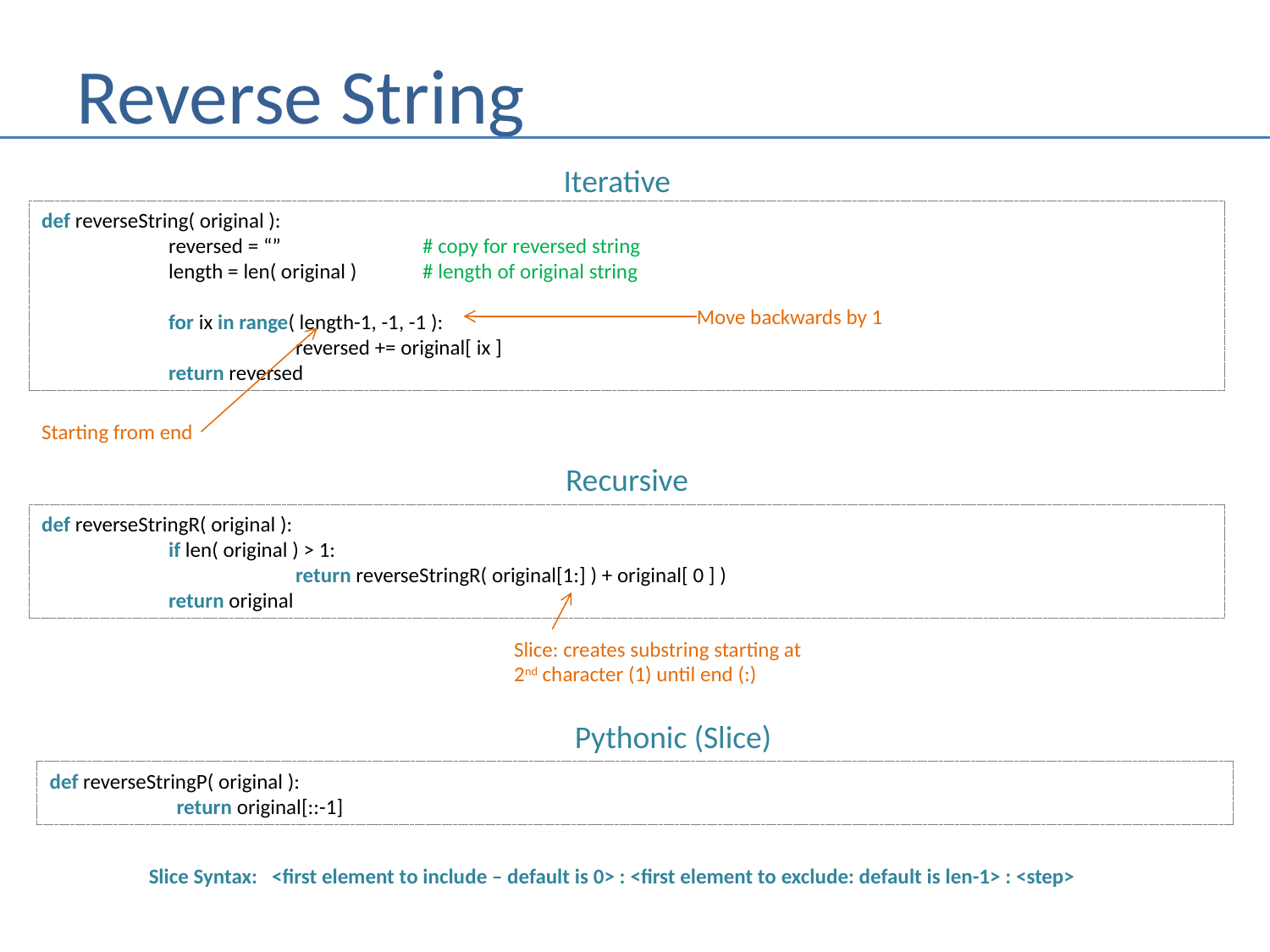

# Reverse String
Iterative
def reverseString( original ):
	reversed = “”		# copy for reversed string
	length = len( original )	# length of original string

	for ix in range( length-1, -1, -1 ):
		reversed += original[ ix ]
	return reversed
Move backwards by 1
Starting from end
Recursive
def reverseStringR( original ):
	if len( original ) > 1:
		return reverseStringR( original[1:] ) + original[ 0 ] )
	return original
Slice: creates substring starting at 2nd character (1) until end (:)
 Pythonic (Slice)
def reverseStringP( original ):
	return original[::-1]
Slice Syntax:   <first element to include – default is 0> : <first element to exclude: default is len-1> : <step>